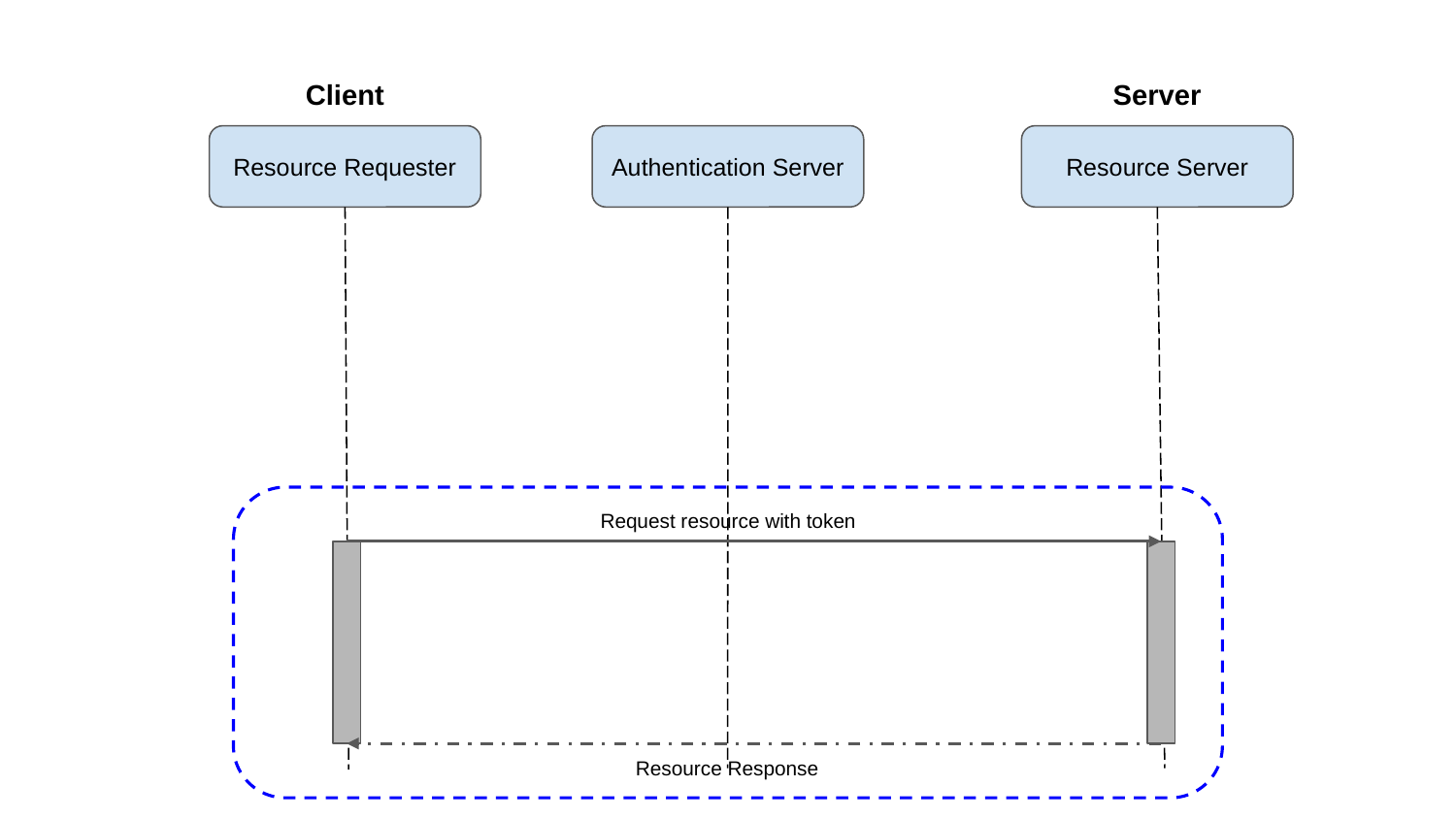

Client
Server
Resource Requester
Authentication Server
Resource Server

Request resource with token

Resource Response